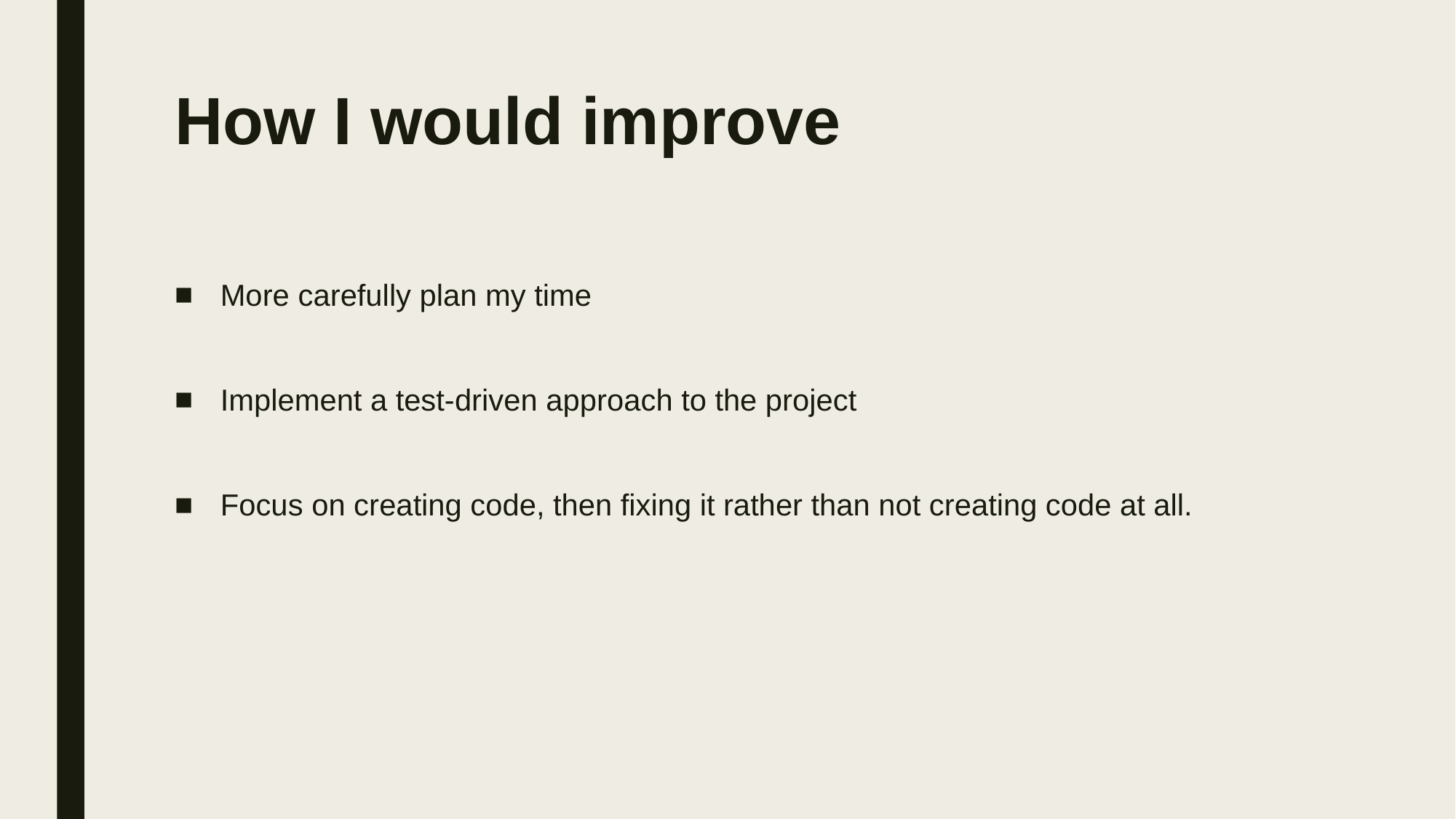

# How I would improve
More carefully plan my time

Implement a test-driven approach to the project

Focus on creating code, then fixing it rather than not creating code at all.